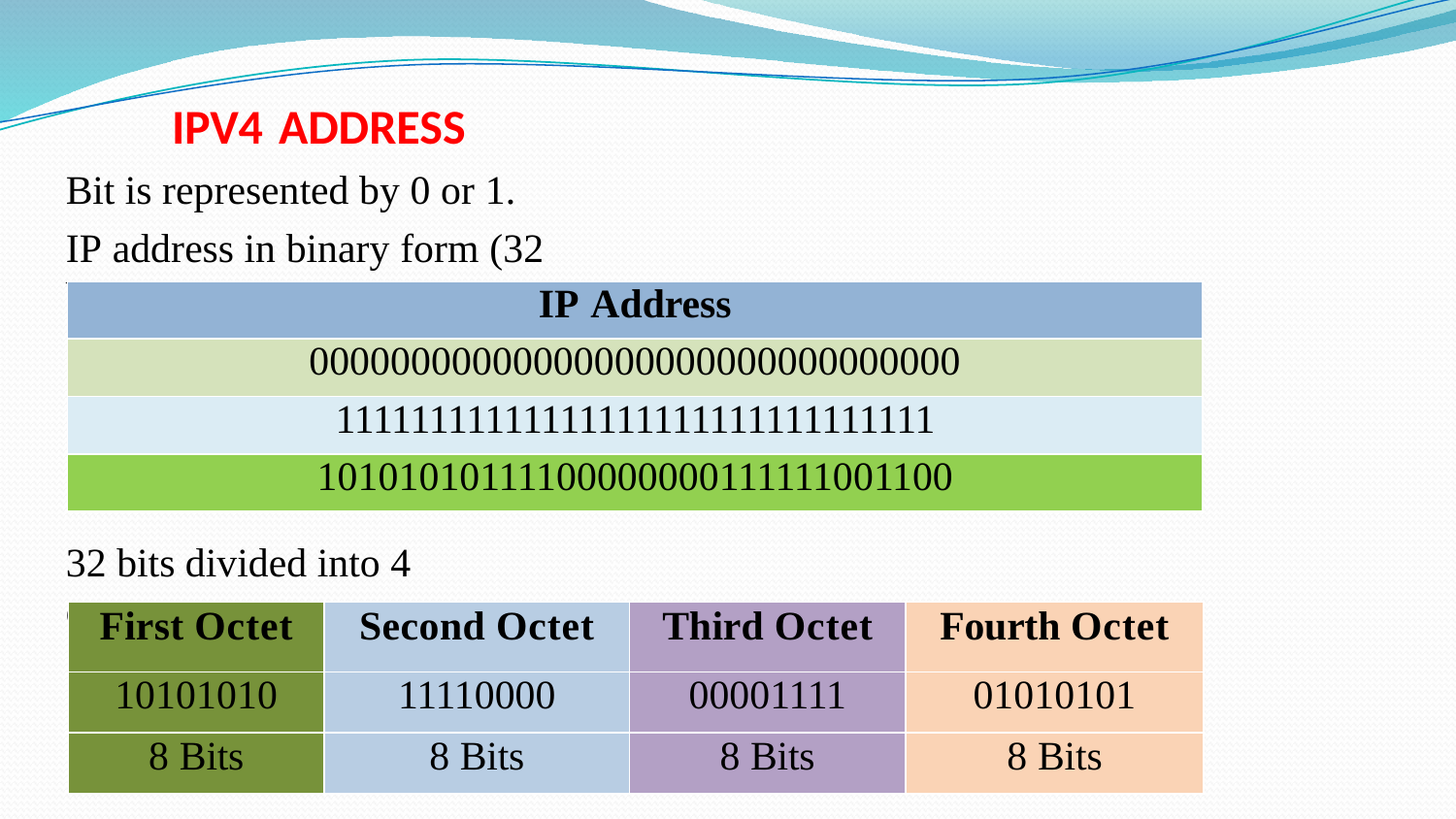

# IPV4 ADDRESS
Bit is represented by 0 or 1.
IP address in binary form (32 bit).
| IP Address |
| --- |
| 00000000000000000000000000000000 |
| 11111111111111111111111111111111 |
| 10101010111100000000111111001100 |
32 bits divided into 4 octets
| First Octet | Second Octet | Third Octet | Fourth Octet |
| --- | --- | --- | --- |
| 10101010 | 11110000 | 00001111 | 01010101 |
| 8 Bits | 8 Bits | 8 Bits | 8 Bits |